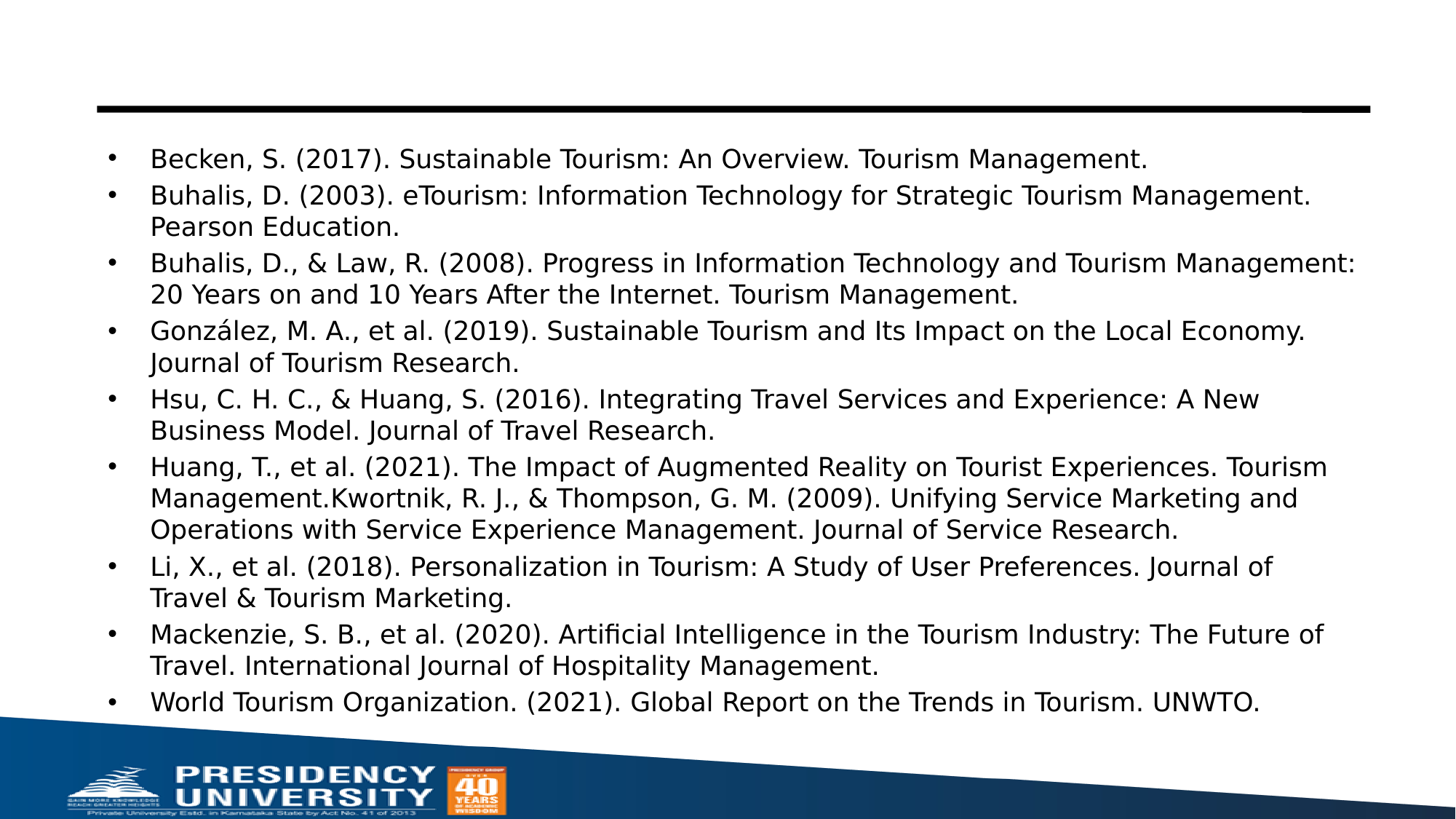

#
Becken, S. (2017). Sustainable Tourism: An Overview. Tourism Management.
Buhalis, D. (2003). eTourism: Information Technology for Strategic Tourism Management. Pearson Education.
Buhalis, D., & Law, R. (2008). Progress in Information Technology and Tourism Management: 20 Years on and 10 Years After the Internet. Tourism Management.
González, M. A., et al. (2019). Sustainable Tourism and Its Impact on the Local Economy. Journal of Tourism Research.
Hsu, C. H. C., & Huang, S. (2016). Integrating Travel Services and Experience: A New Business Model. Journal of Travel Research.
Huang, T., et al. (2021). The Impact of Augmented Reality on Tourist Experiences. Tourism Management.Kwortnik, R. J., & Thompson, G. M. (2009). Unifying Service Marketing and Operations with Service Experience Management. Journal of Service Research.
Li, X., et al. (2018). Personalization in Tourism: A Study of User Preferences. Journal of Travel & Tourism Marketing.
Mackenzie, S. B., et al. (2020). Artificial Intelligence in the Tourism Industry: The Future of Travel. International Journal of Hospitality Management.
World Tourism Organization. (2021). Global Report on the Trends in Tourism. UNWTO.